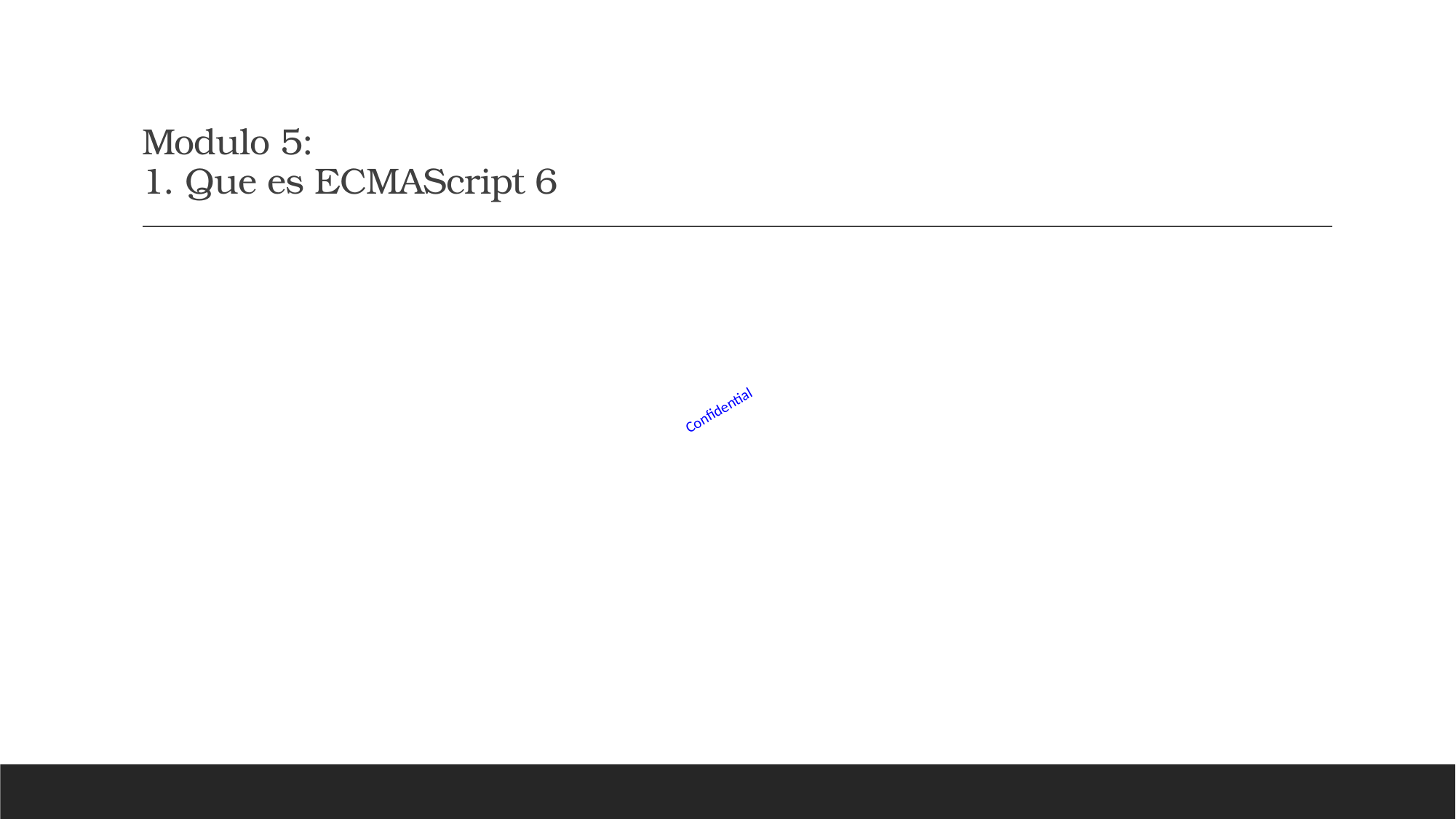

# Modulo 5: 1. Que es ECMAScript 6